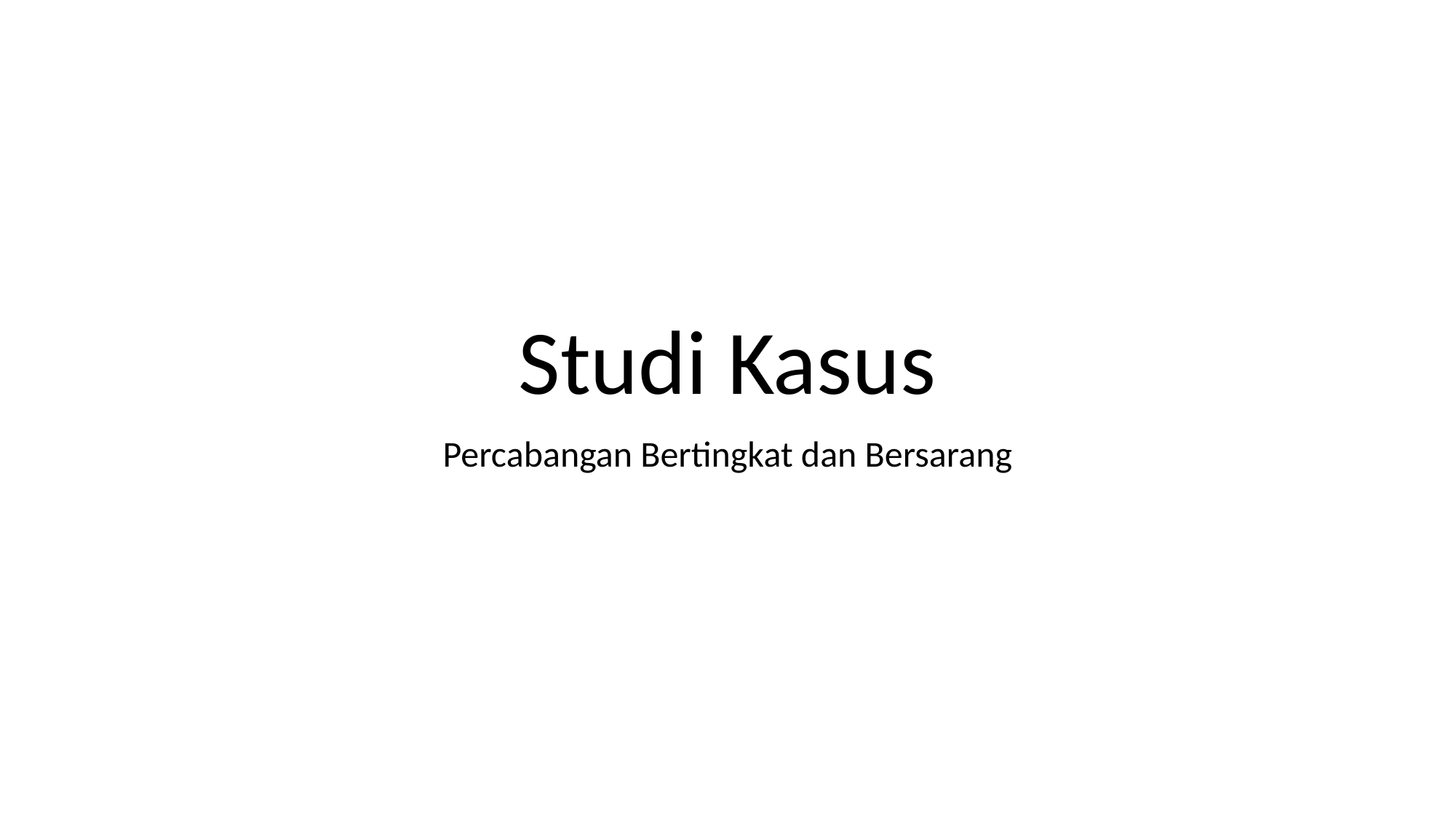

# Studi Kasus
Percabangan Bertingkat dan Bersarang